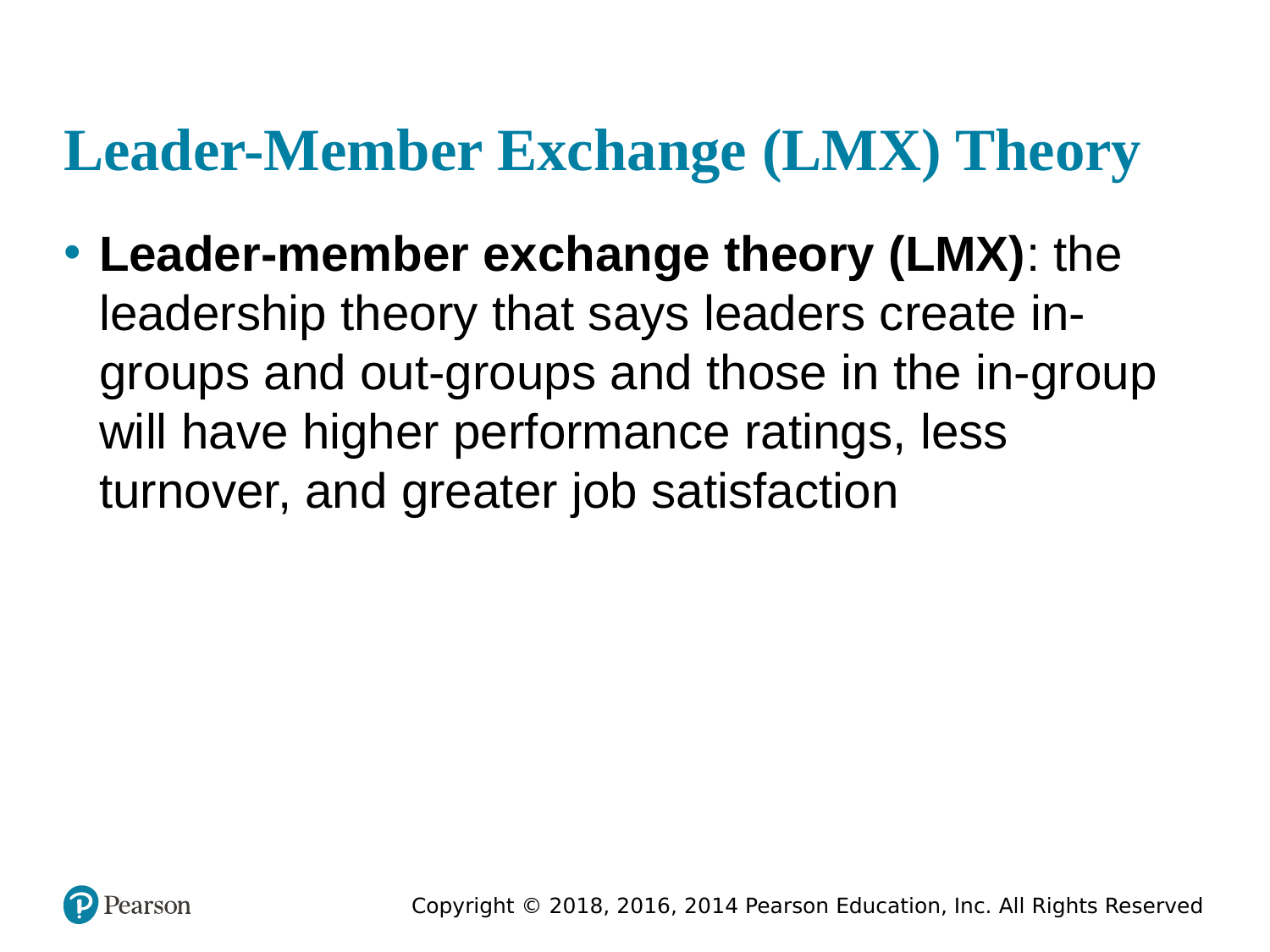

# Leader-Member Exchange (LMX) Theory
Leader-member exchange theory (LMX): the leadership theory that says leaders create in-groups and out-groups and those in the in-group will have higher performance ratings, less turnover, and greater job satisfaction